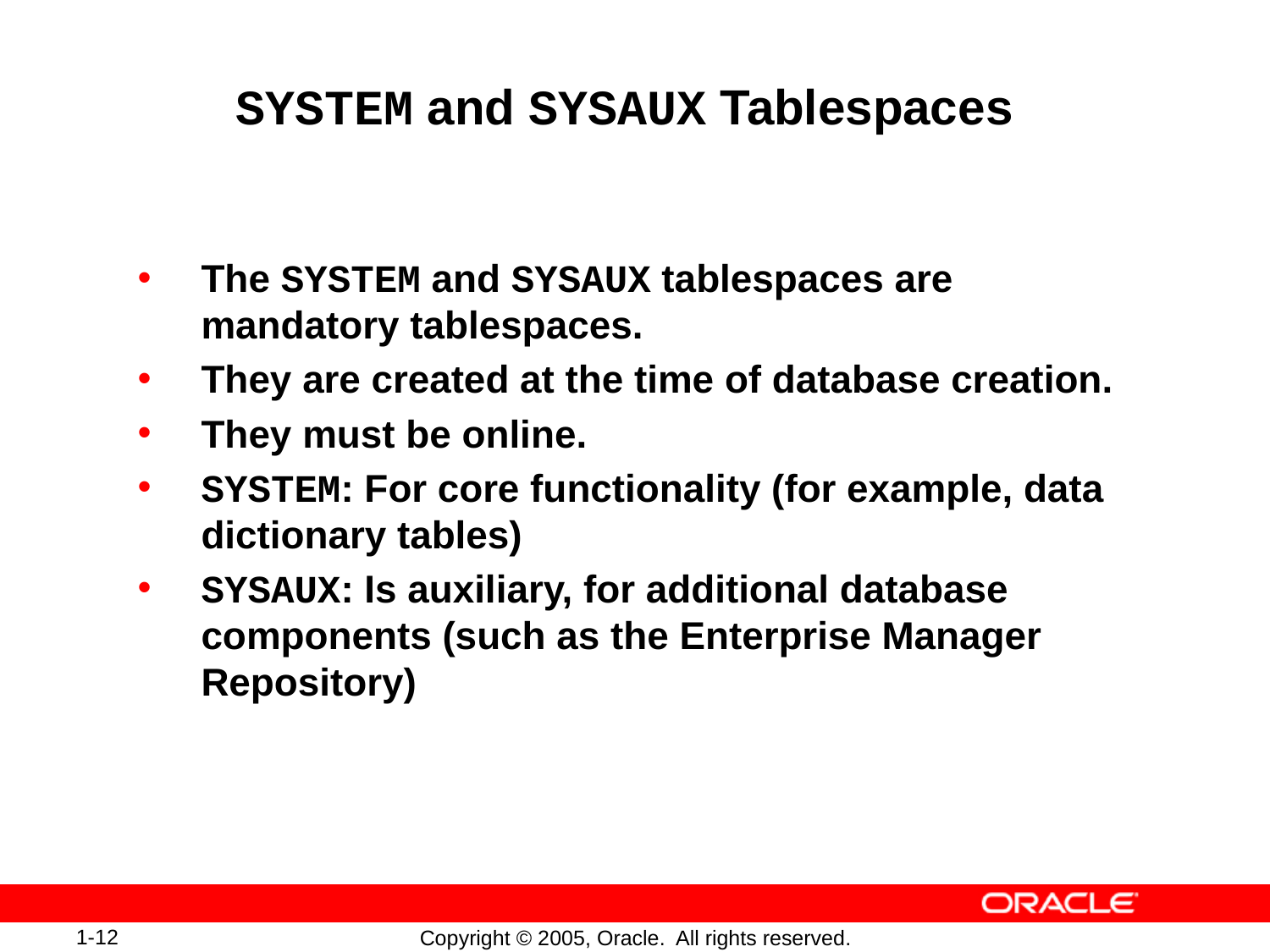

# SYSTEM and SYSAUX Tablespaces
The SYSTEM and SYSAUX tablespaces are mandatory tablespaces.
They are created at the time of database creation.
They must be online.
SYSTEM: For core functionality (for example, data dictionary tables)
SYSAUX: Is auxiliary, for additional database components (such as the Enterprise Manager Repository)